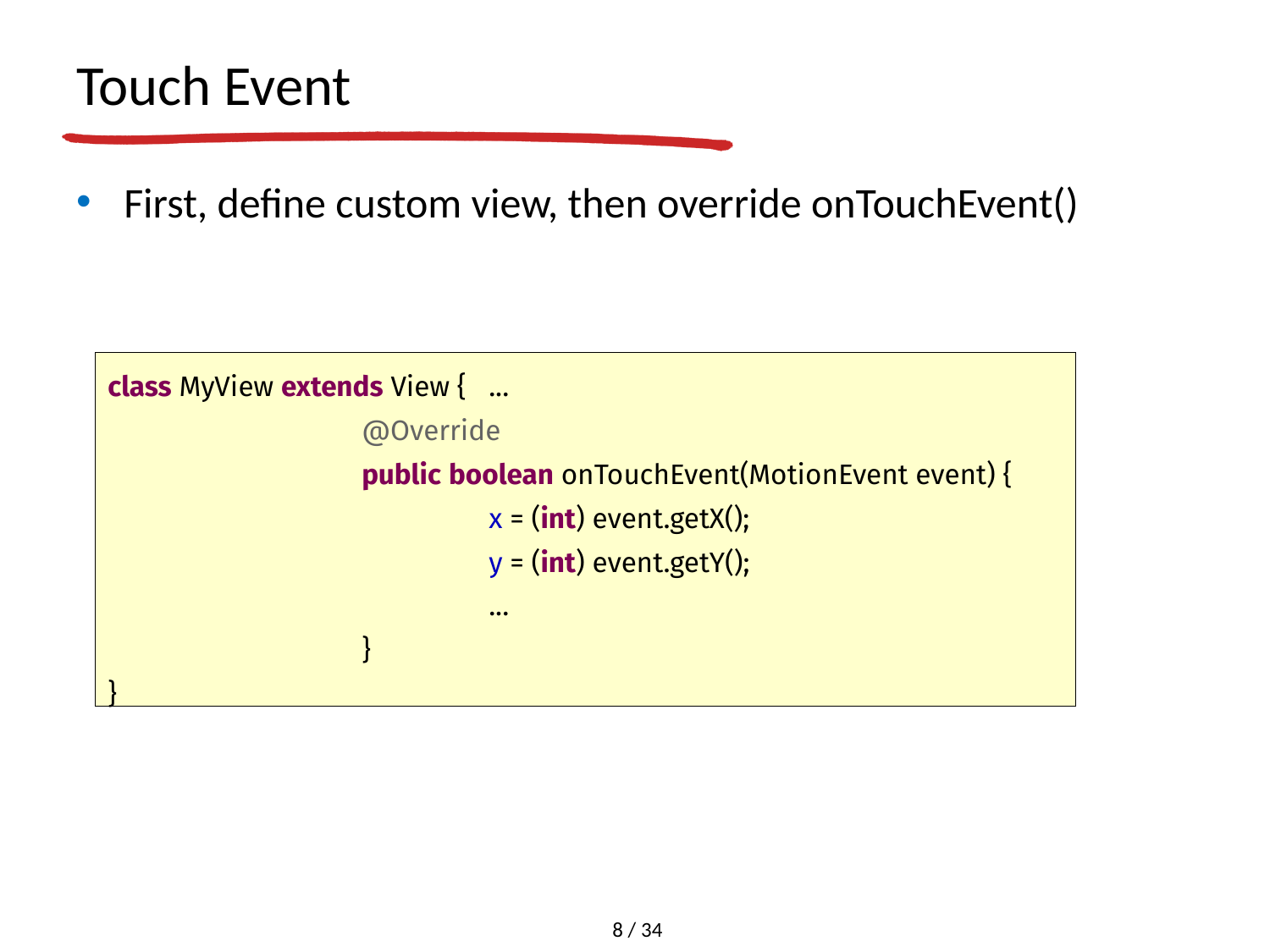

# Touch Event
First, define custom view, then override onTouchEvent()
class MyView extends View {	...
		@Override
		public boolean onTouchEvent(MotionEvent event) {
			x = (int) event.getX();
			y = (int) event.getY();
			...
		}
}